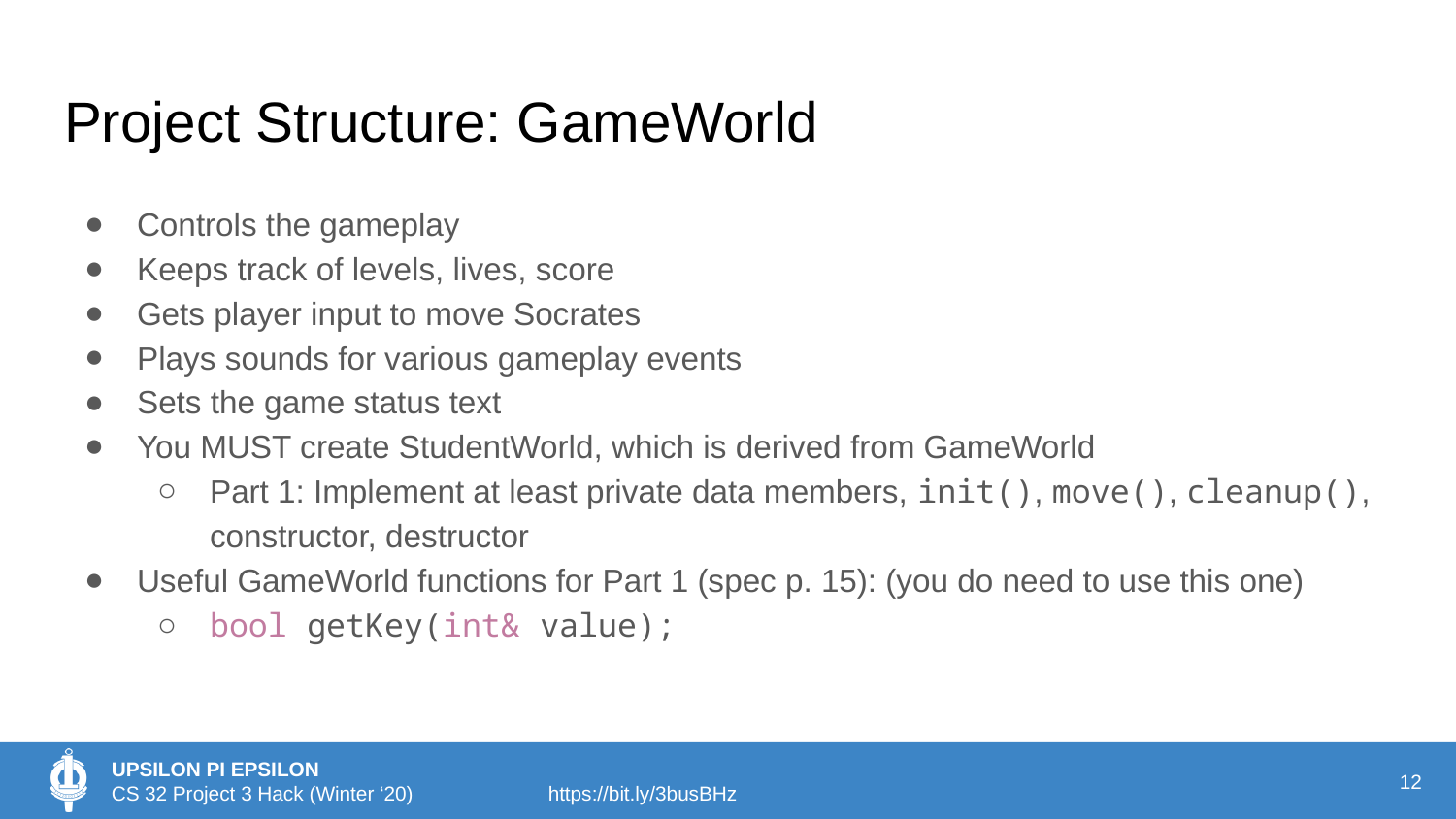

# Project Structure: GameWorld
Controls the gameplay
Keeps track of levels, lives, score
Gets player input to move Socrates
Plays sounds for various gameplay events
Sets the game status text
You MUST create StudentWorld, which is derived from GameWorld
Part 1: Implement at least private data members, init(), move(), cleanup(), constructor, destructor
Useful GameWorld functions for Part 1 (spec p. 15): (you do need to use this one)
bool getKey(int& value);
12